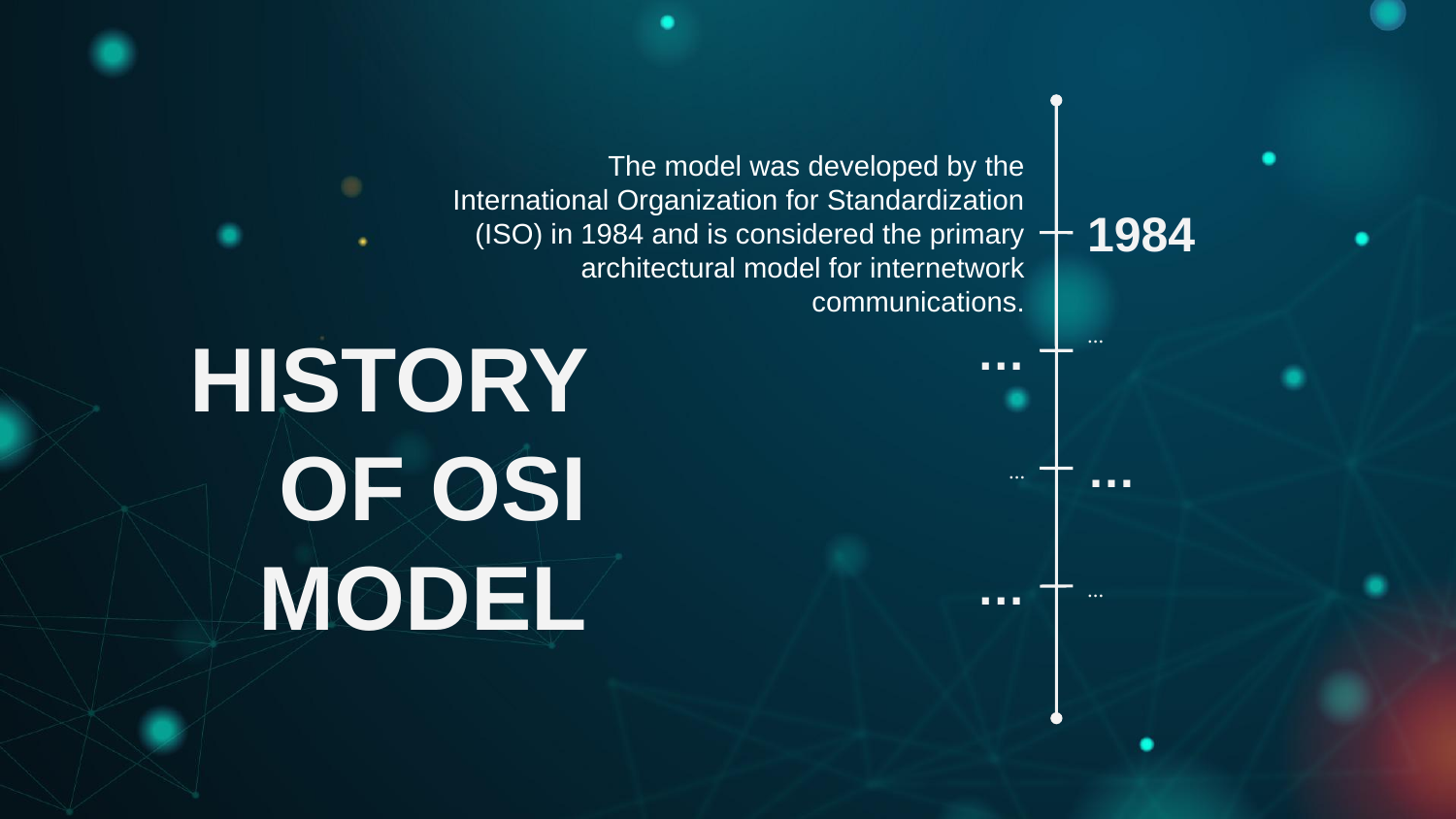

The model was developed by the International Organization for Standardization (ISO) in 1984 and is considered the primary architectural model for internetwork communications.
1984

…
…
HISTORY OF OSI MODEL

…
…

…
…